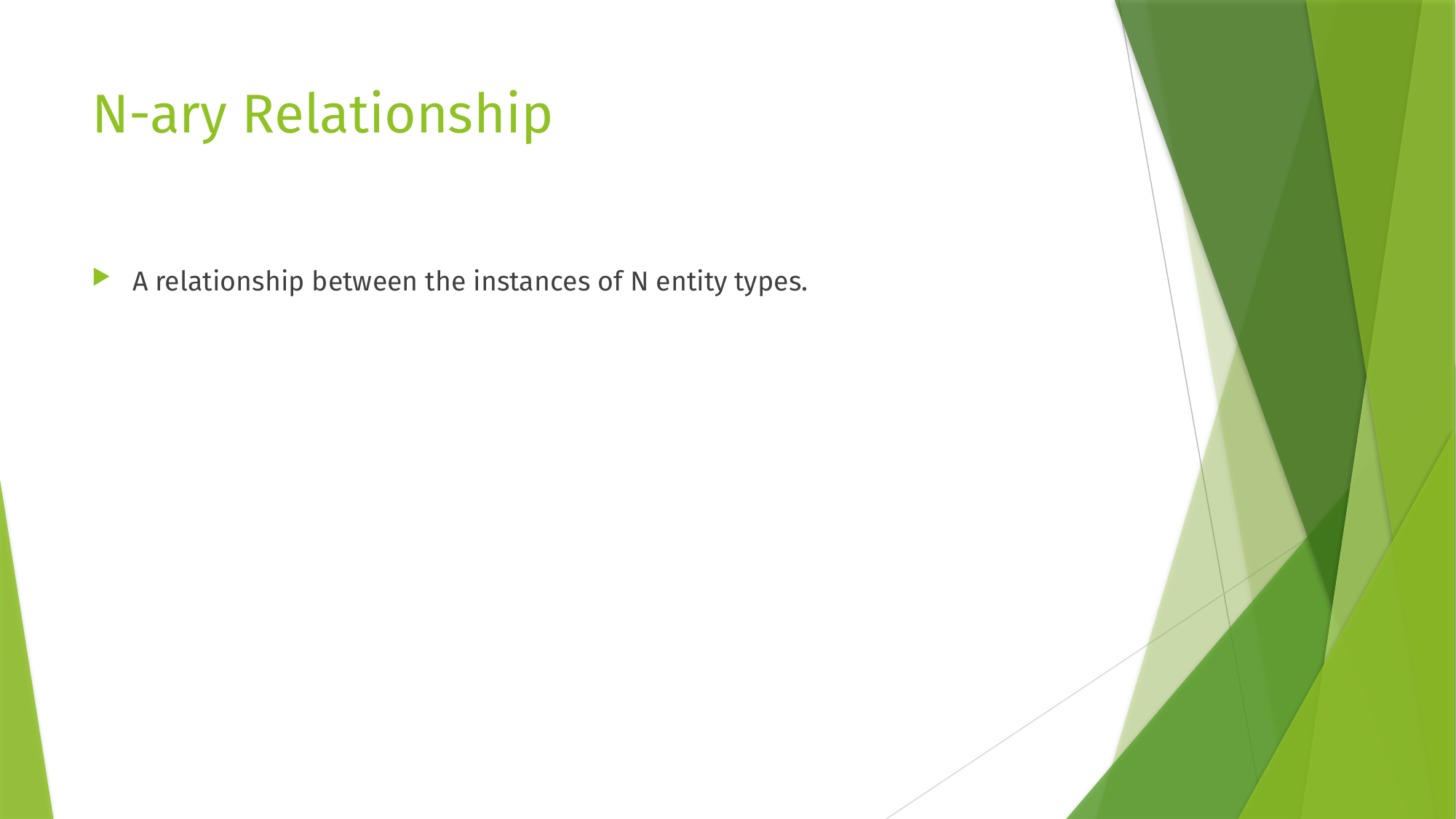

# N-ary Relationship
A relationship between the instances of N entity types.